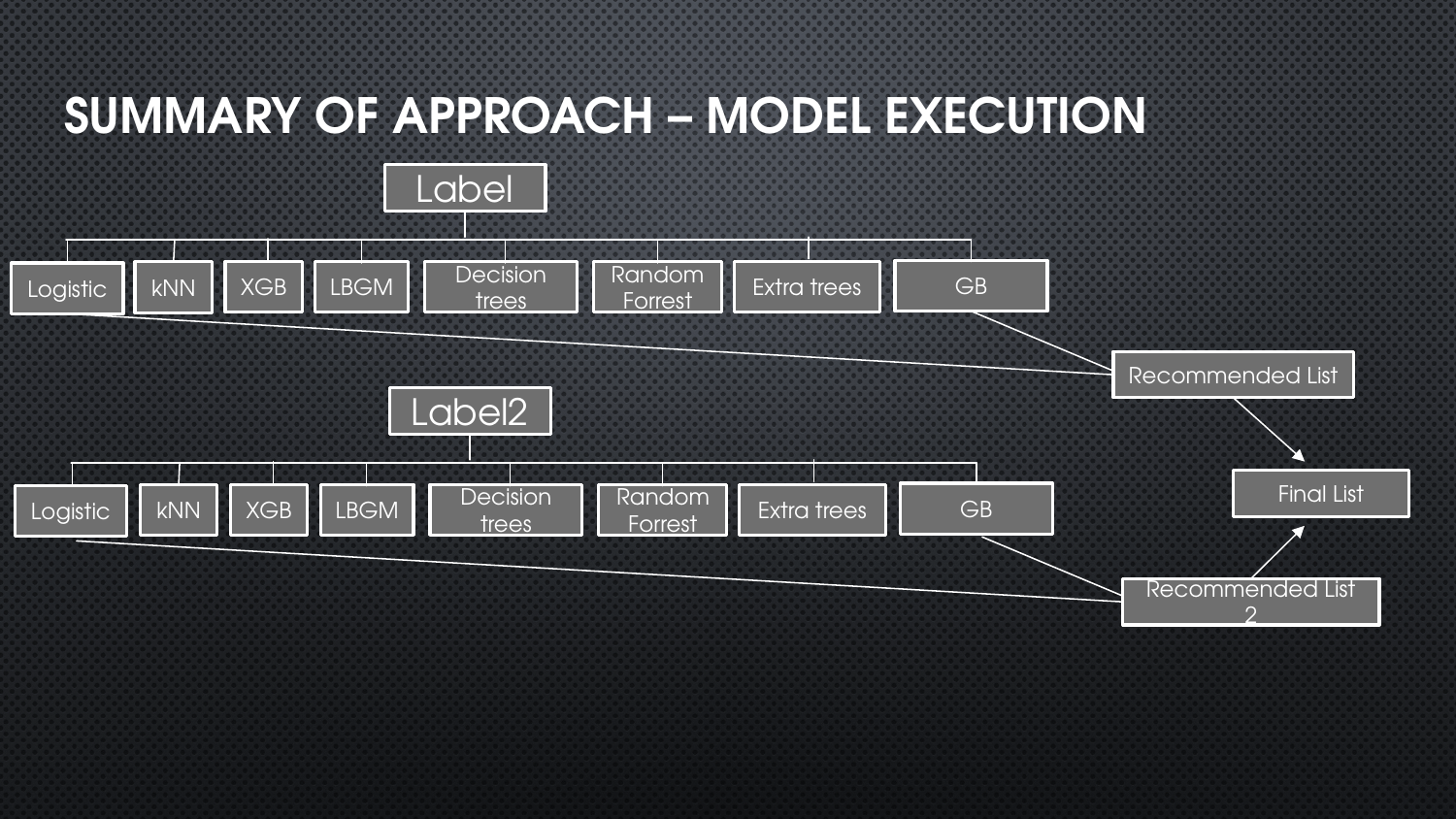

# Summary of Approach – Model Execution
Label
GB
Random Forrest
Extra trees
LBGM
Decision trees
XGB
kNN
Logistic
Recommended List
Label2
Final List
GB
Random Forrest
Extra trees
LBGM
Decision trees
XGB
kNN
Logistic
Recommended List 2